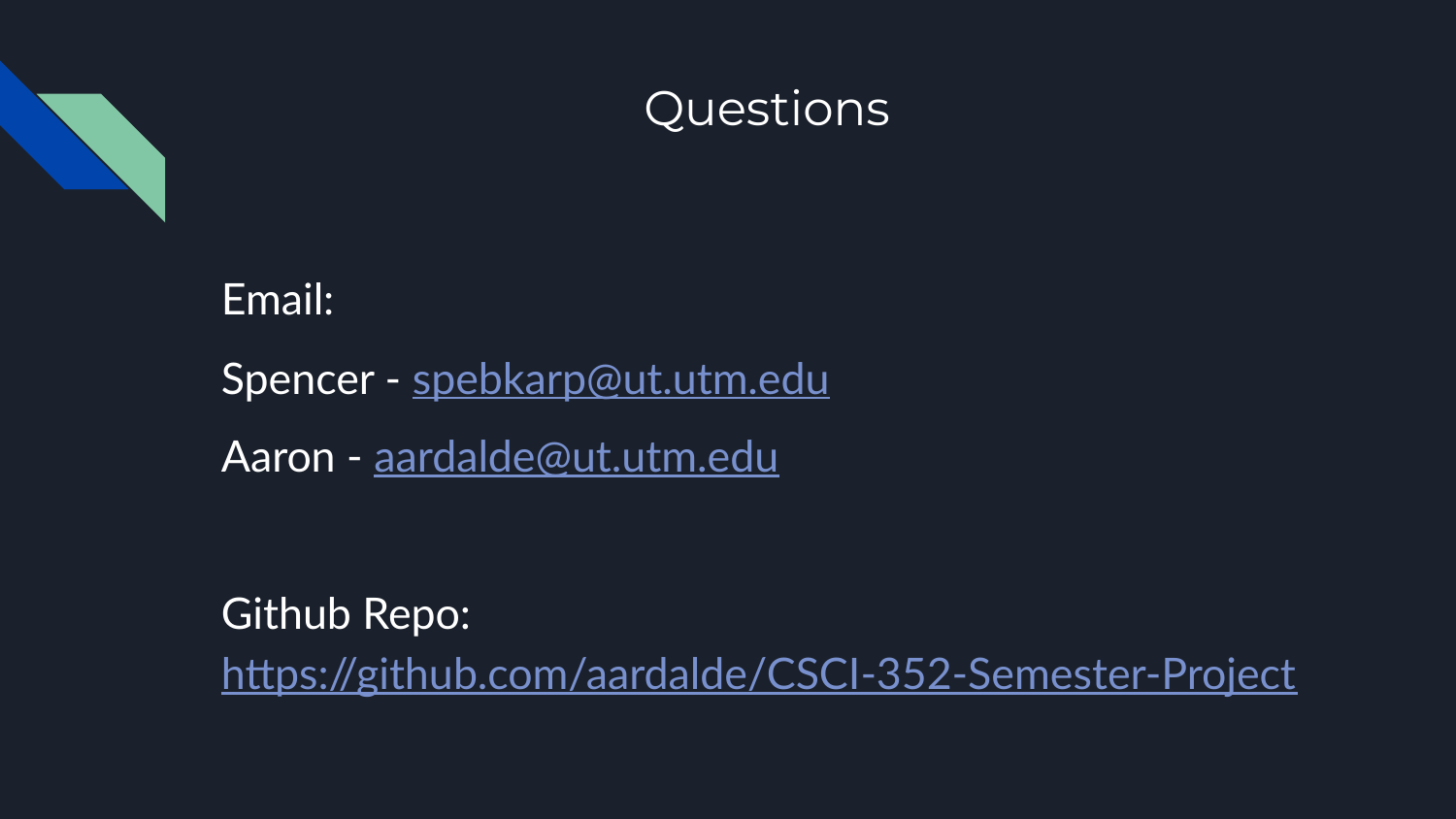

# Questions
Email:
Spencer - spebkarp@ut.utm.edu
Aaron - aardalde@ut.utm.edu

Github Repo: https://github.com/aardalde/CSCI-352-Semester-Project